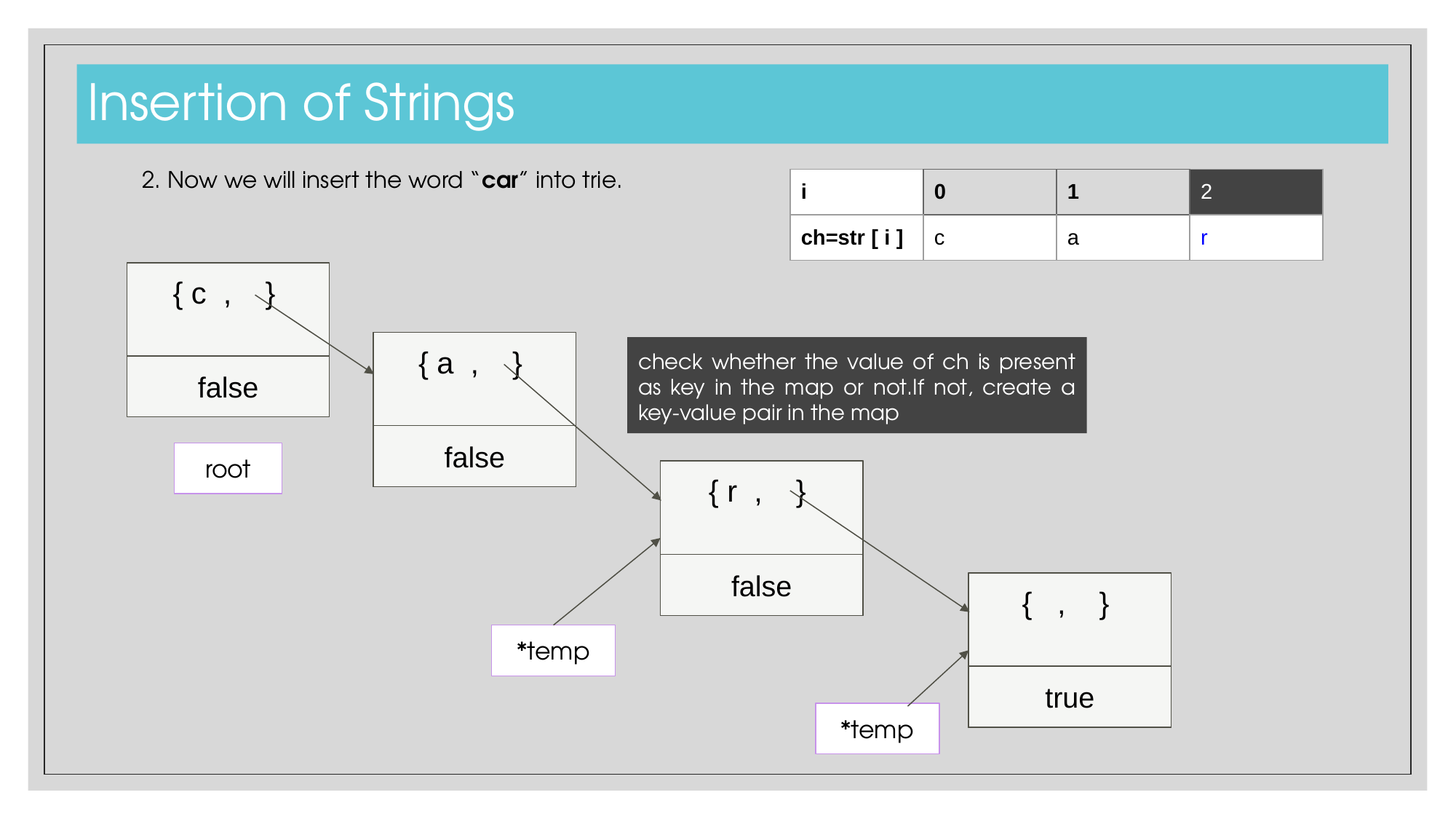

# Insertion of Strings
2. Now we will insert the word “car” into trie.
| i | 0 | 1 | 2 |
| --- | --- | --- | --- |
| ch=str [ i ] | c | a | r |
{ c  ,    }
{ a  ,    }
check whether the value of ch is present as key in the map or not.If not, create a key-value pair in the map
false
false
root

{   ,    }
{ r  ,    }
false
{   ,    }
*temp

true
false
*temp